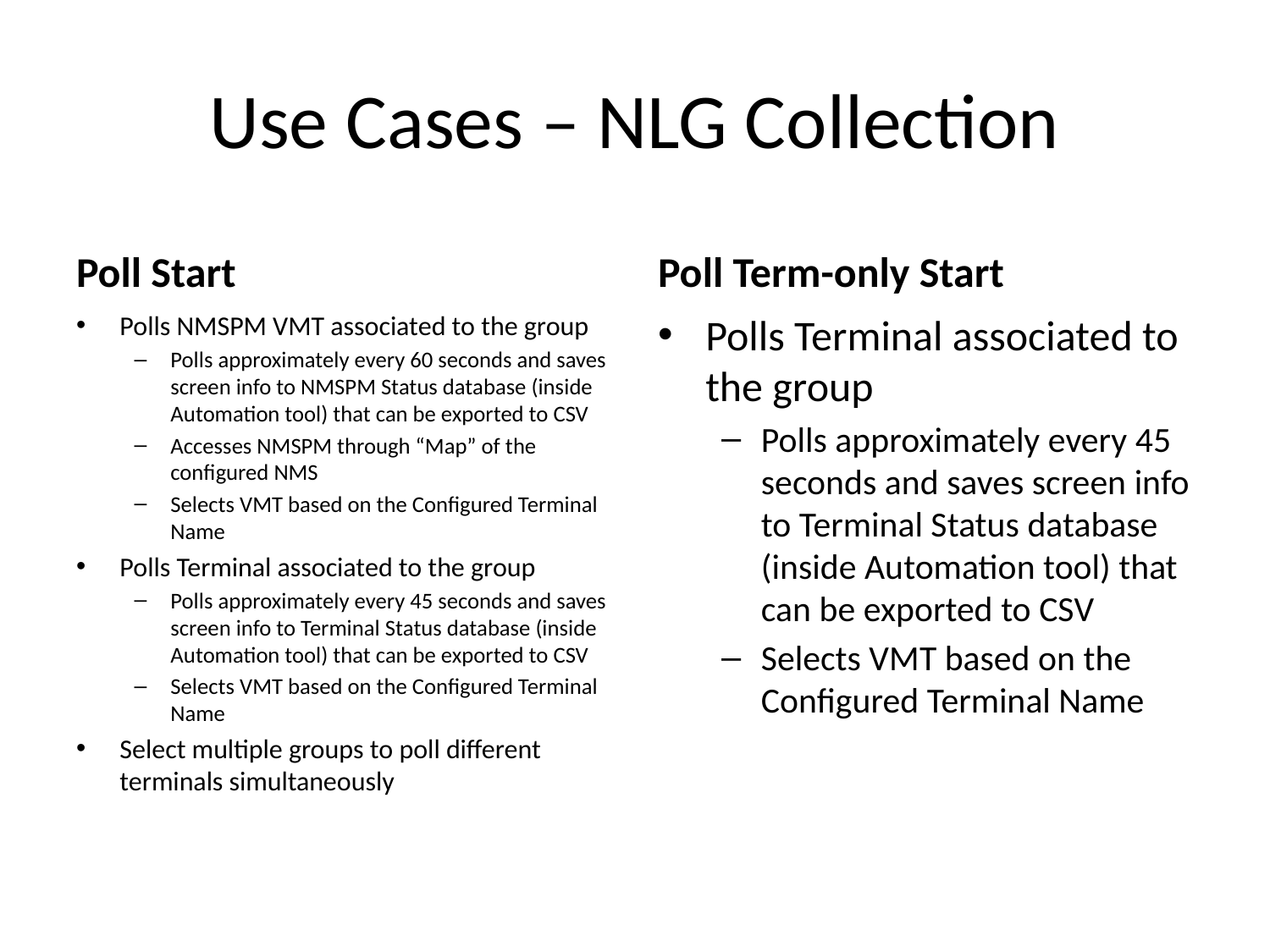

# Use Cases – NLG Collection
Poll Start
Poll Term-only Start
Polls NMSPM VMT associated to the group
Polls approximately every 60 seconds and saves screen info to NMSPM Status database (inside Automation tool) that can be exported to CSV
Accesses NMSPM through “Map” of the configured NMS
Selects VMT based on the Configured Terminal Name
Polls Terminal associated to the group
Polls approximately every 45 seconds and saves screen info to Terminal Status database (inside Automation tool) that can be exported to CSV
Selects VMT based on the Configured Terminal Name
Select multiple groups to poll different terminals simultaneously
Polls Terminal associated to the group
Polls approximately every 45 seconds and saves screen info to Terminal Status database (inside Automation tool) that can be exported to CSV
Selects VMT based on the Configured Terminal Name